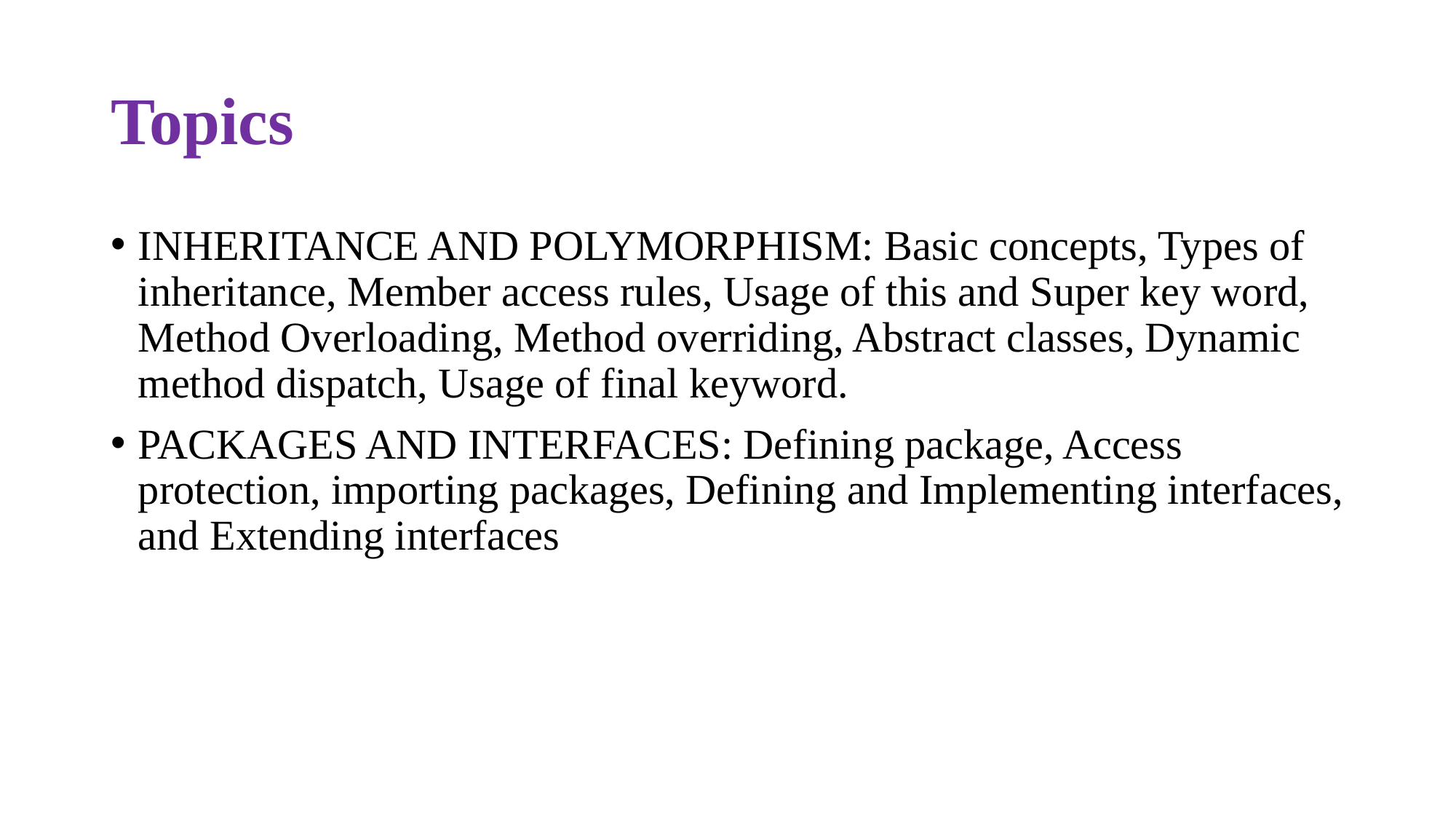

# Topics
INHERITANCE AND POLYMORPHISM: Basic concepts, Types of inheritance, Member access rules, Usage of this and Super key word, Method Overloading, Method overriding, Abstract classes, Dynamic method dispatch, Usage of final keyword.
PACKAGES AND INTERFACES: Defining package, Access protection, importing packages, Defining and Implementing interfaces, and Extending interfaces